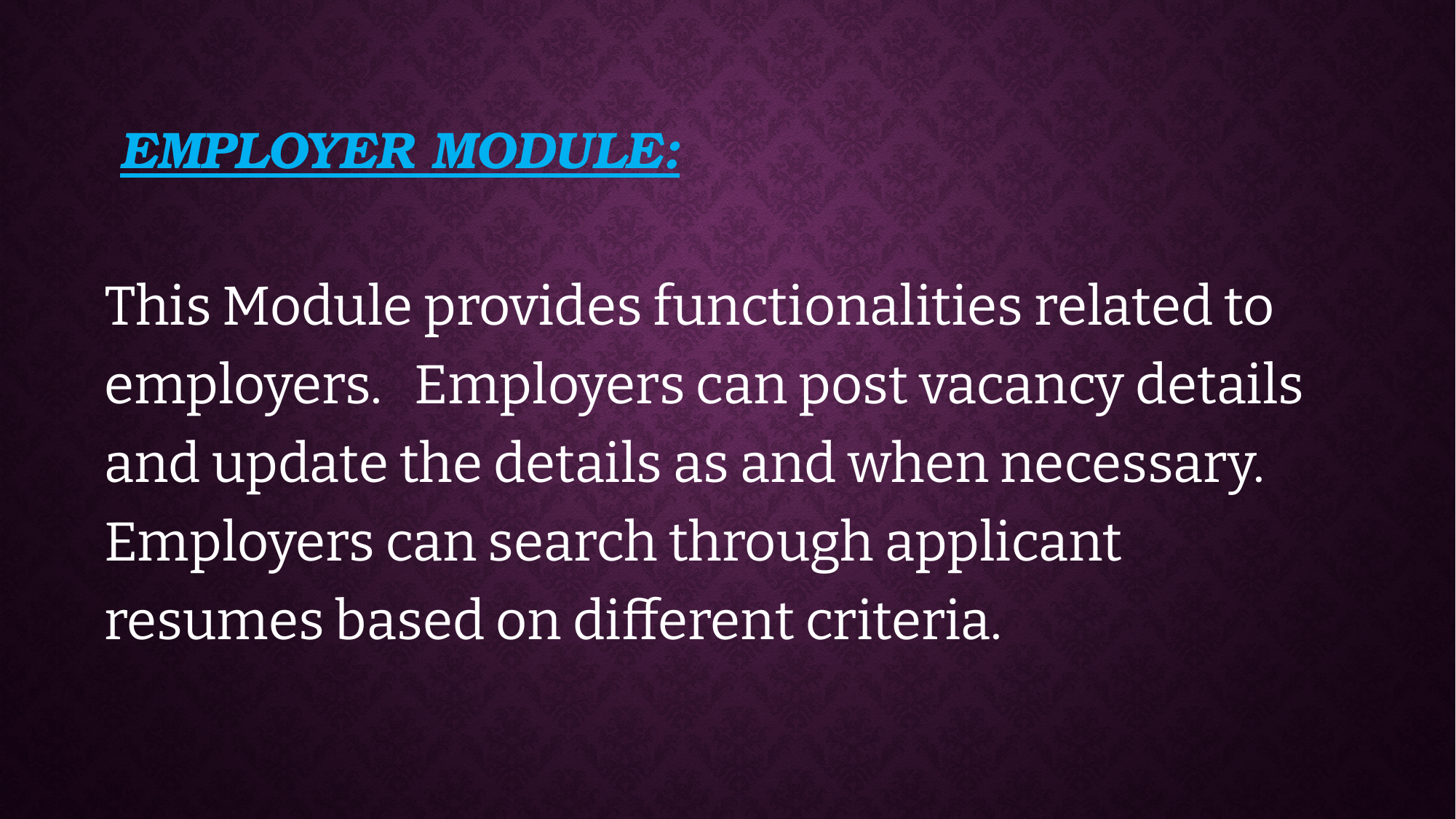

# EMPLOYER MODULE:
This Module provides functionalities related to employers.   Employers can post vacancy details and update the details as and when necessary.  Employers can search through applicant resumes based on different criteria.